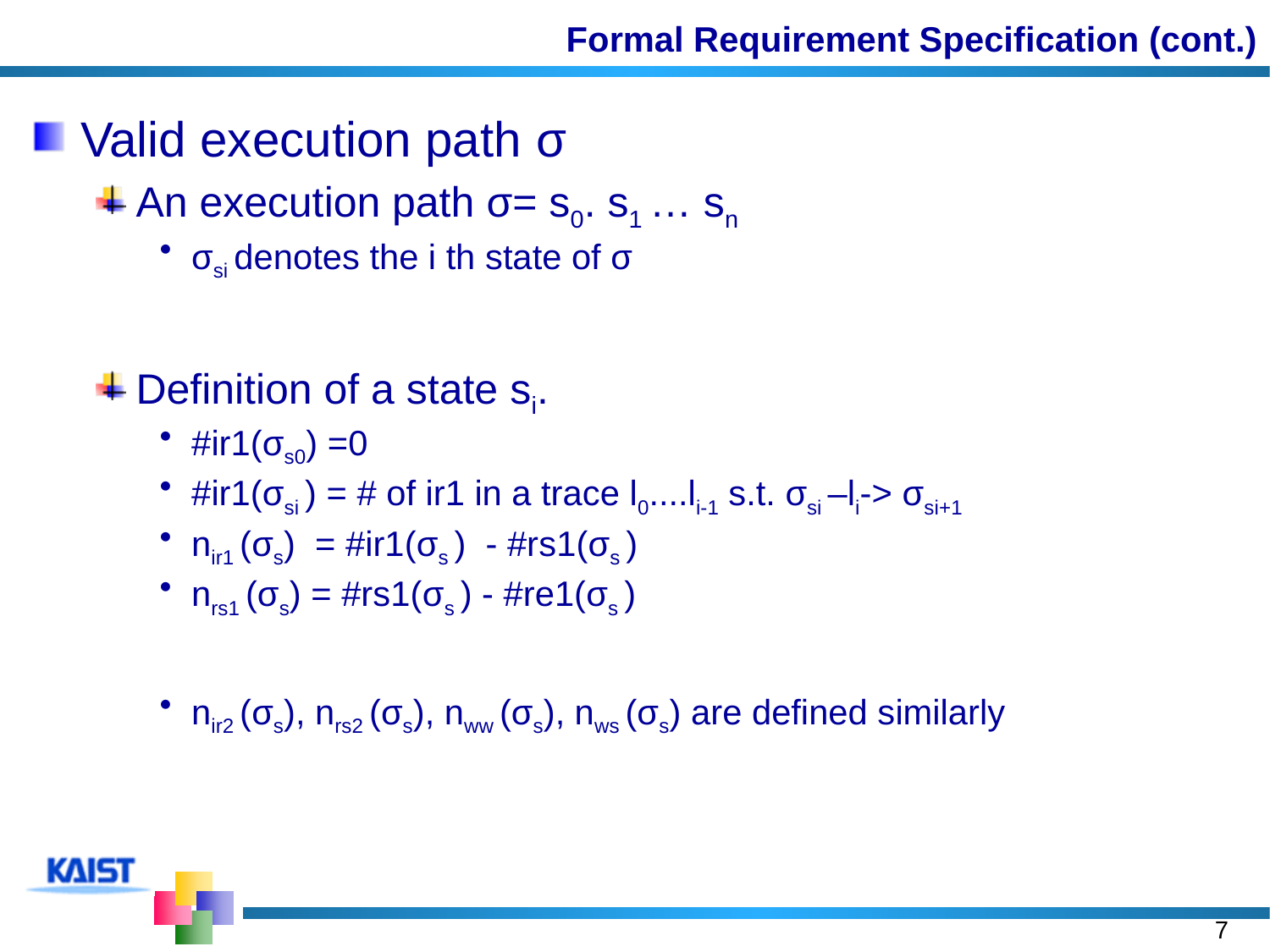

# Formal Requirement Specification (cont.)
Valid execution path σ
An execution path σ= s0. s1 … sn
σsi denotes the i th state of σ

Definition of a state si.
#ir1(σs0) =0
#ir1(σsi ) = # of ir1 in a trace l0....li-1 s.t. σsi –li-> σsi+1
nir1 (σs)  = #ir1(σs )  - #rs1(σs )
nrs1 (σs) = #rs1(σs ) - #re1(σs )

nir2 (σs), nrs2 (σs), nww (σs), nws (σs) are defined similarly

7